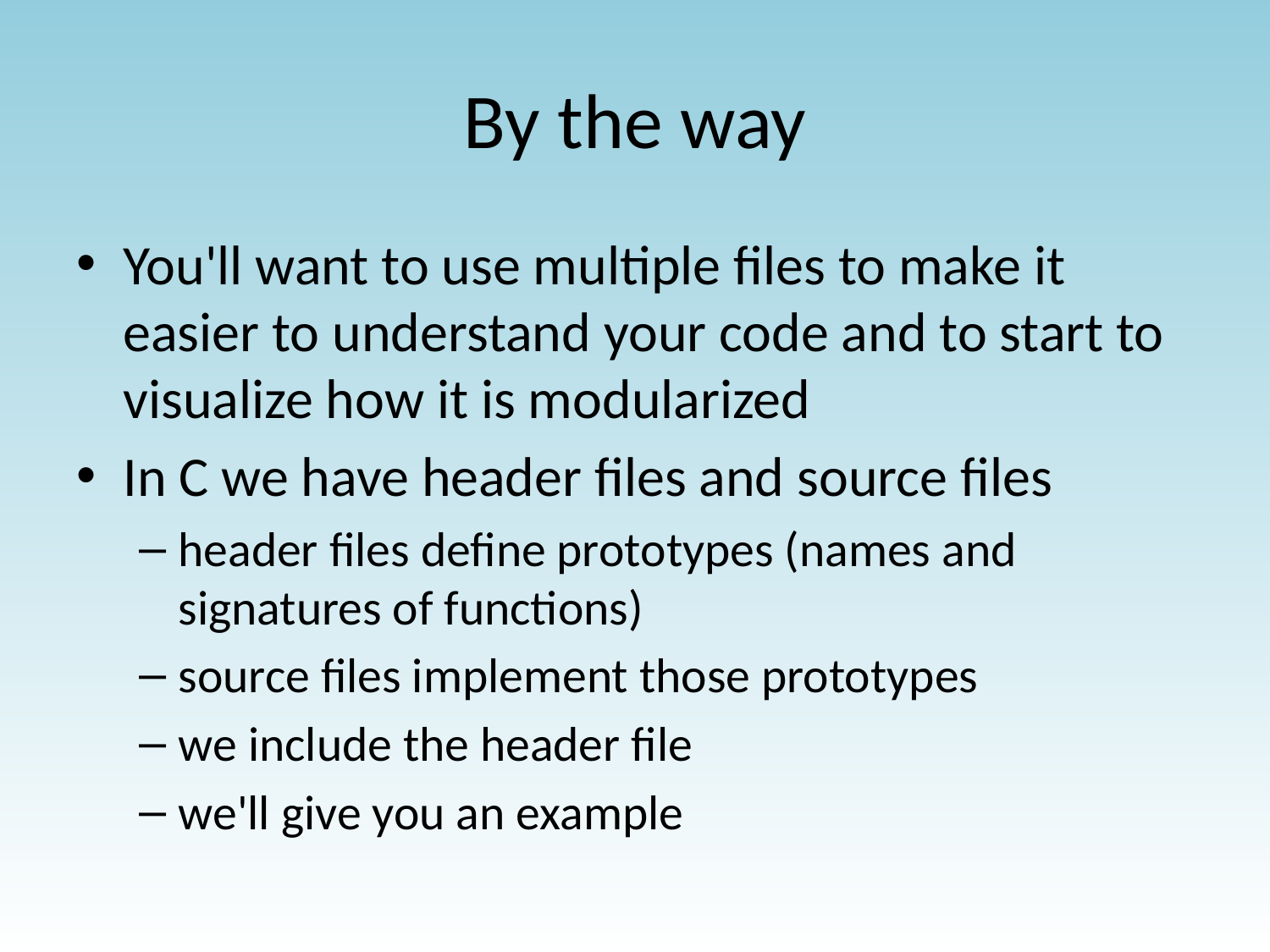

# By the way
You'll want to use multiple files to make it easier to understand your code and to start to visualize how it is modularized
In C we have header files and source files
header files define prototypes (names and signatures of functions)
source files implement those prototypes
we include the header file
we'll give you an example